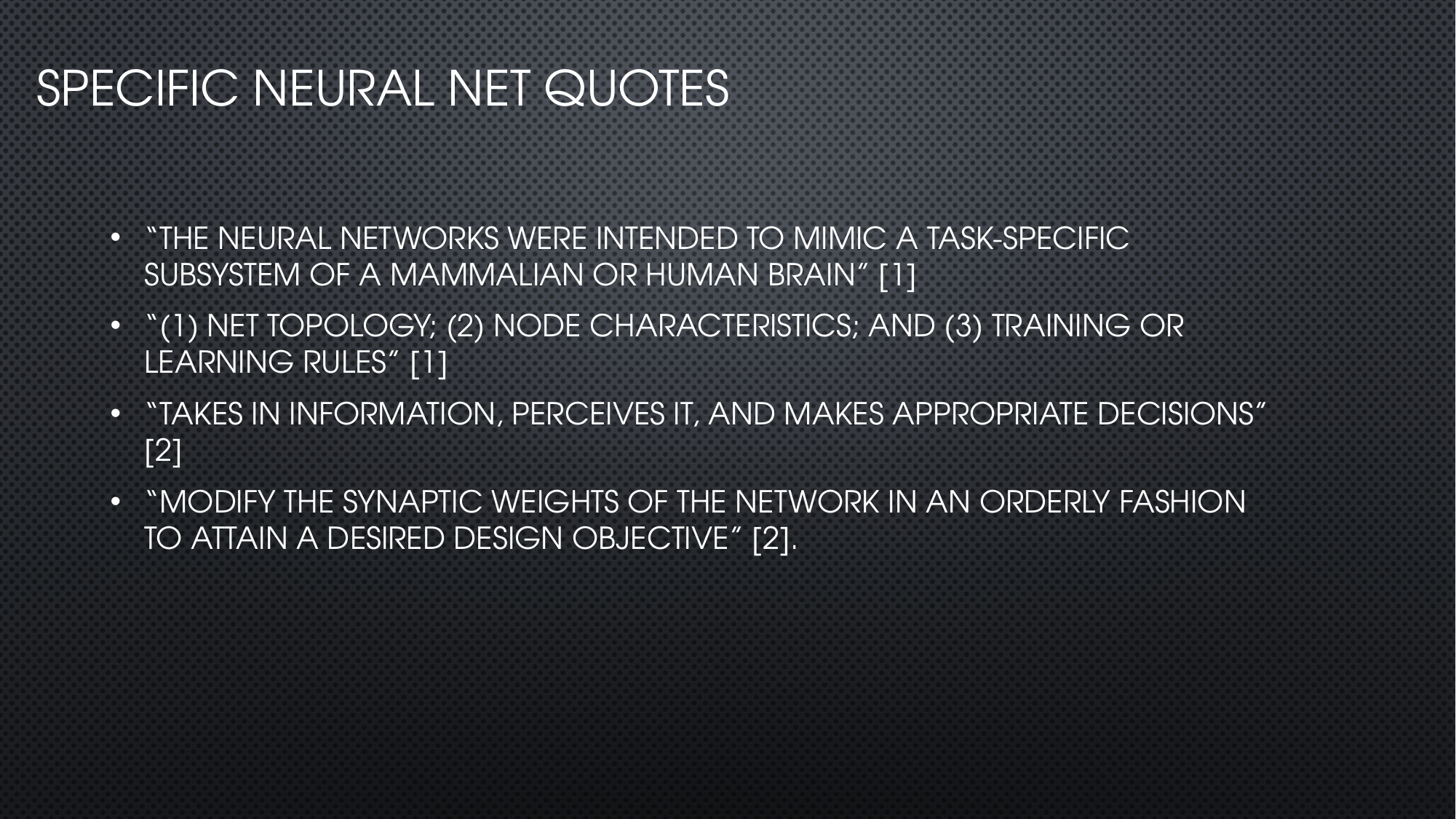

# Specific Neural net Quotes
“the neural networks were intended to mimic a task-specific subsystem of a mammalian or human brain” [1]
“(1) net topology; (2) node characteristics; and (3) training or learning rules” [1]
“takes in information, perceives it, and makes appropriate decisions” [2]
“modify the synaptic weights of the network in an orderly fashion to attain a desired design objective” [2].